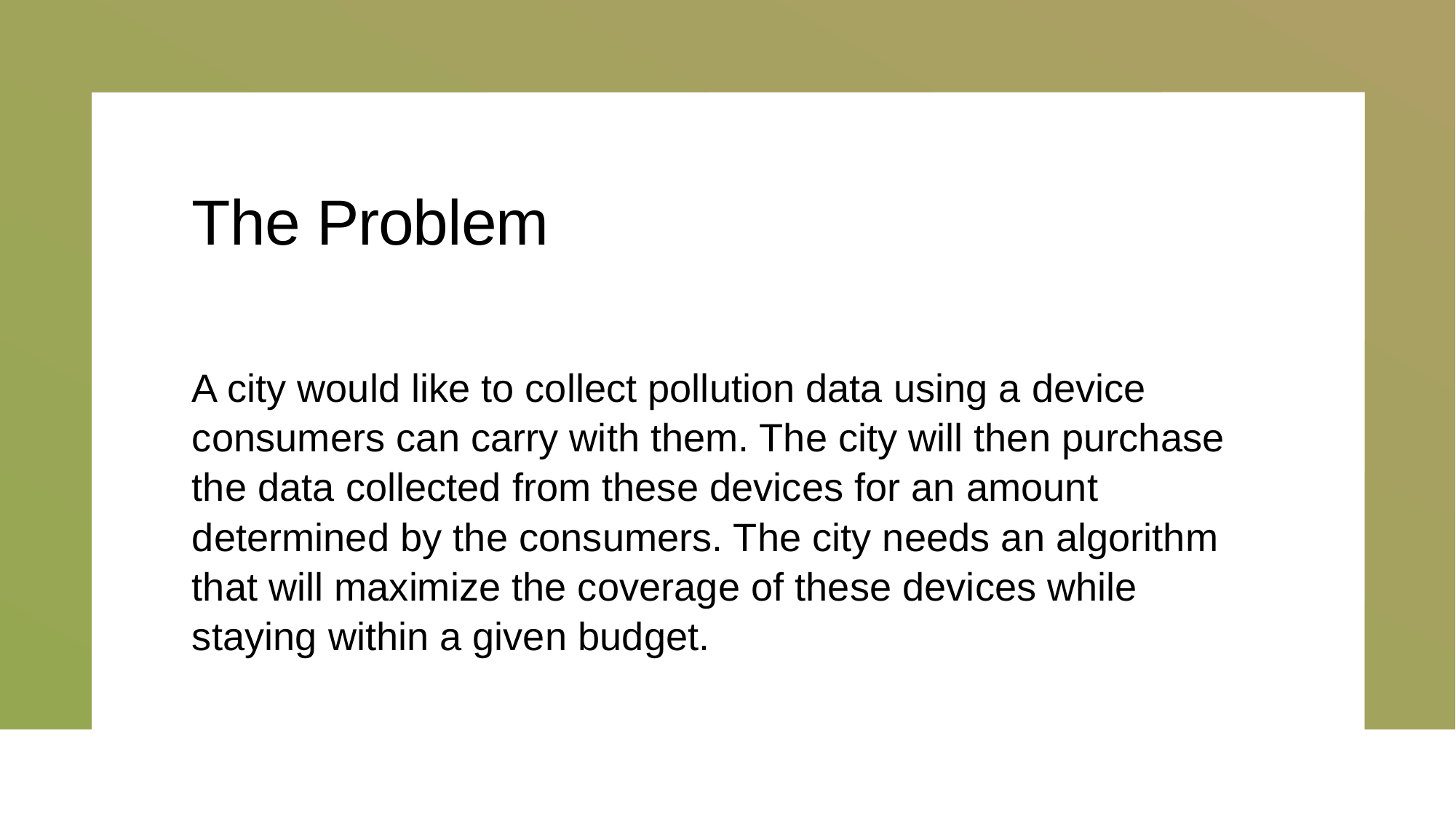

# The Problem
A city would like to collect pollution data using a device consumers can carry with them. The city will then purchase the data collected from these devices for an amount determined by the consumers. The city needs an algorithm that will maximize the coverage of these devices while staying within a given budget.